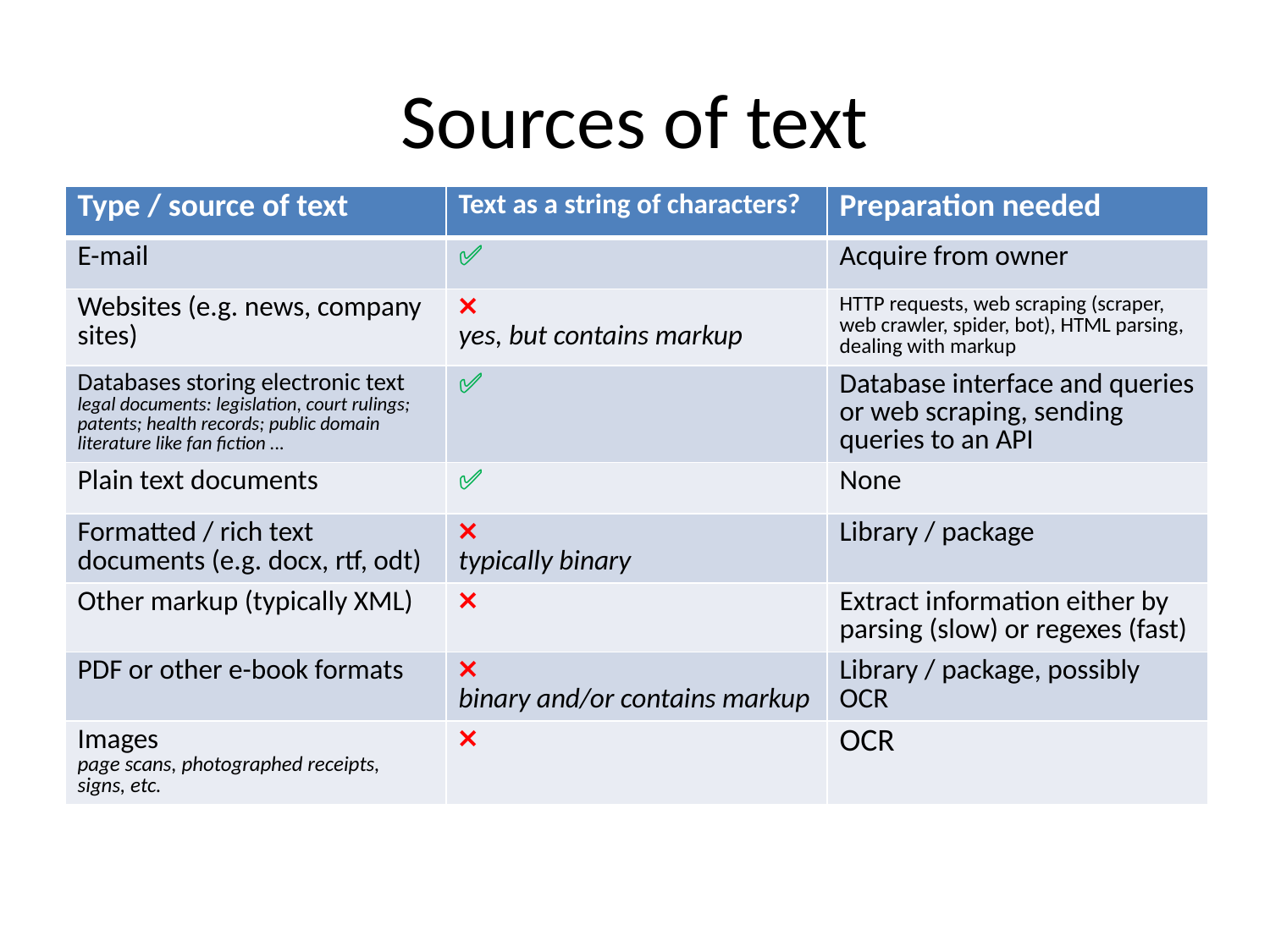

# Sources of text
| Type / source of text | Text as a string of characters? | Preparation needed |
| --- | --- | --- |
| E-mail | ✅ | Acquire from owner |
| Websites (e.g. news, company sites) | ❌ yes, but contains markup | HTTP requests, web scraping (scraper, web crawler, spider, bot), HTML parsing, dealing with markup |
| Databases storing electronic text legal documents: legislation, court rulings; patents; health records; public domain literature like fan fiction ... | ✅ | Database interface and queries or web scraping, sending queries to an API |
| Plain text documents | ✅ | None |
| Formatted / rich text documents (e.g. docx, rtf, odt) | ❌ typically binary | Library / package |
| Other markup (typically XML) | ❌ | Extract information either by parsing (slow) or regexes (fast) |
| PDF or other e-book formats | ❌ binary and/or contains markup | Library / package, possibly OCR |
| Images page scans, photographed receipts, signs, etc. | ❌ | OCR |